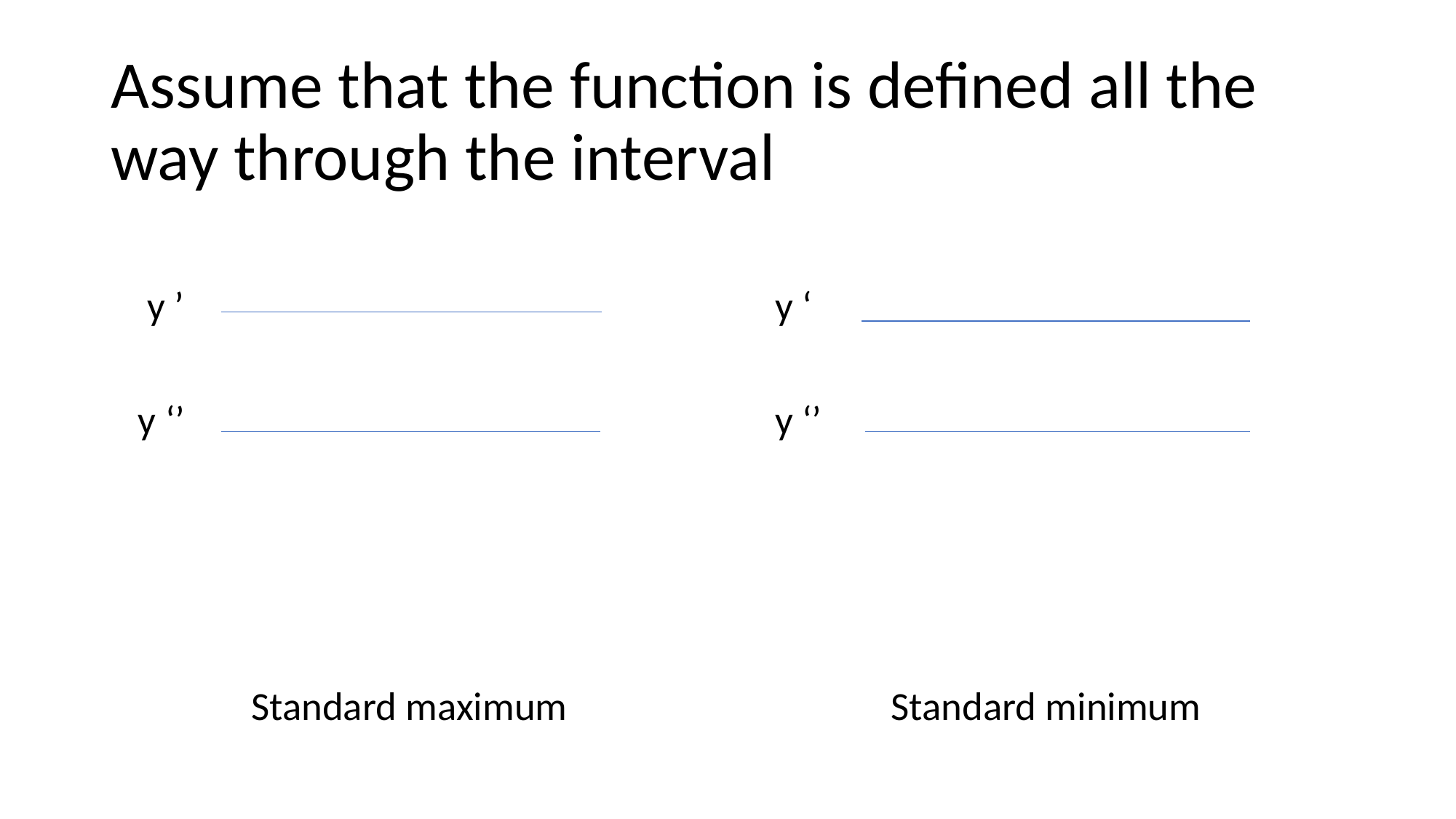

# Assume that the function is defined all the way through the interval

    y ’

   y ‘’

Standard maximum

   y ‘

   y ‘’

Standard minimum